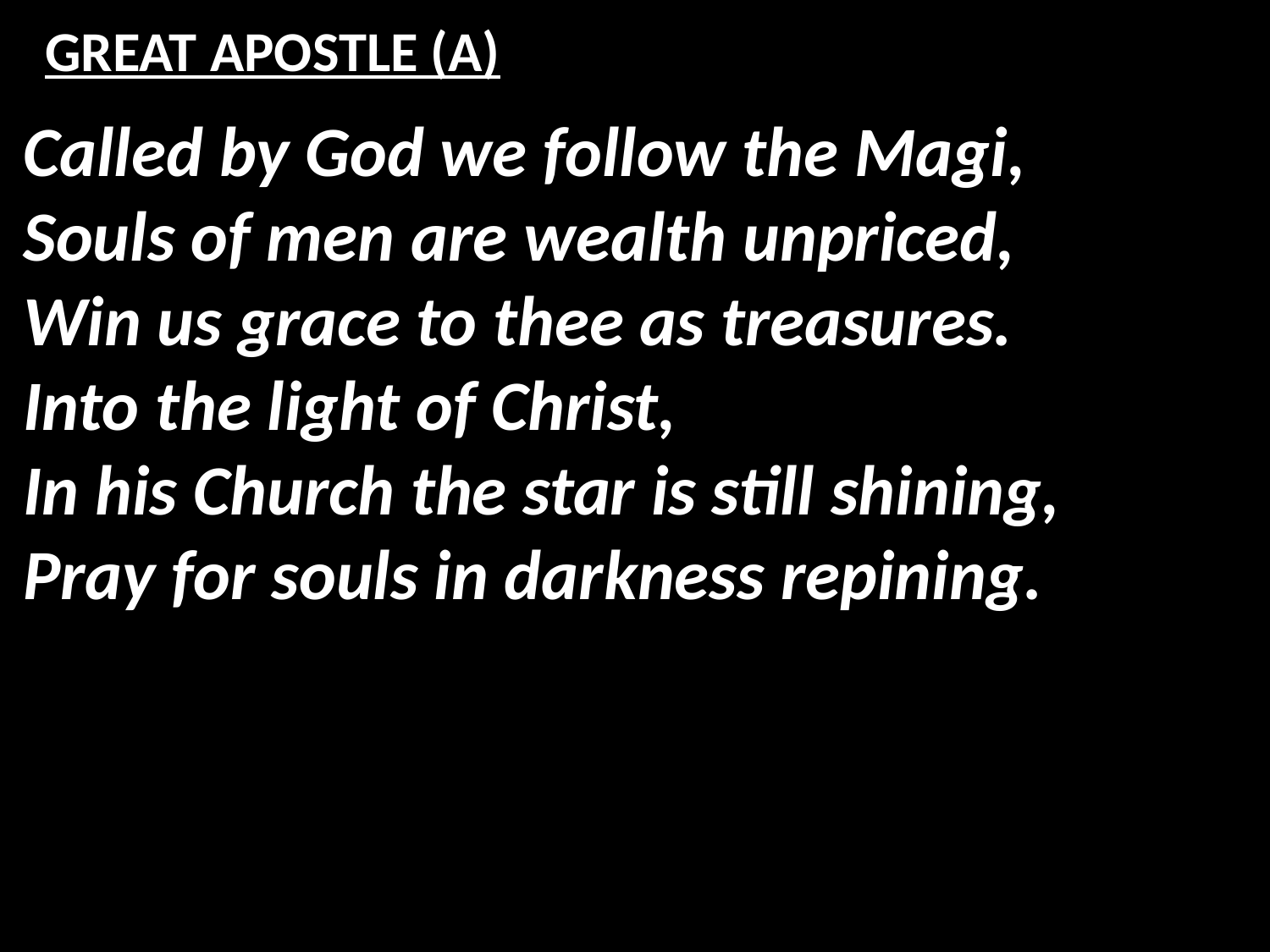

# GREAT APOSTLE (A)
Called by God we follow the Magi,
Souls of men are wealth unpriced,
Win us grace to thee as treasures.
Into the light of Christ,
In his Church the star is still shining,
Pray for souls in darkness repining.